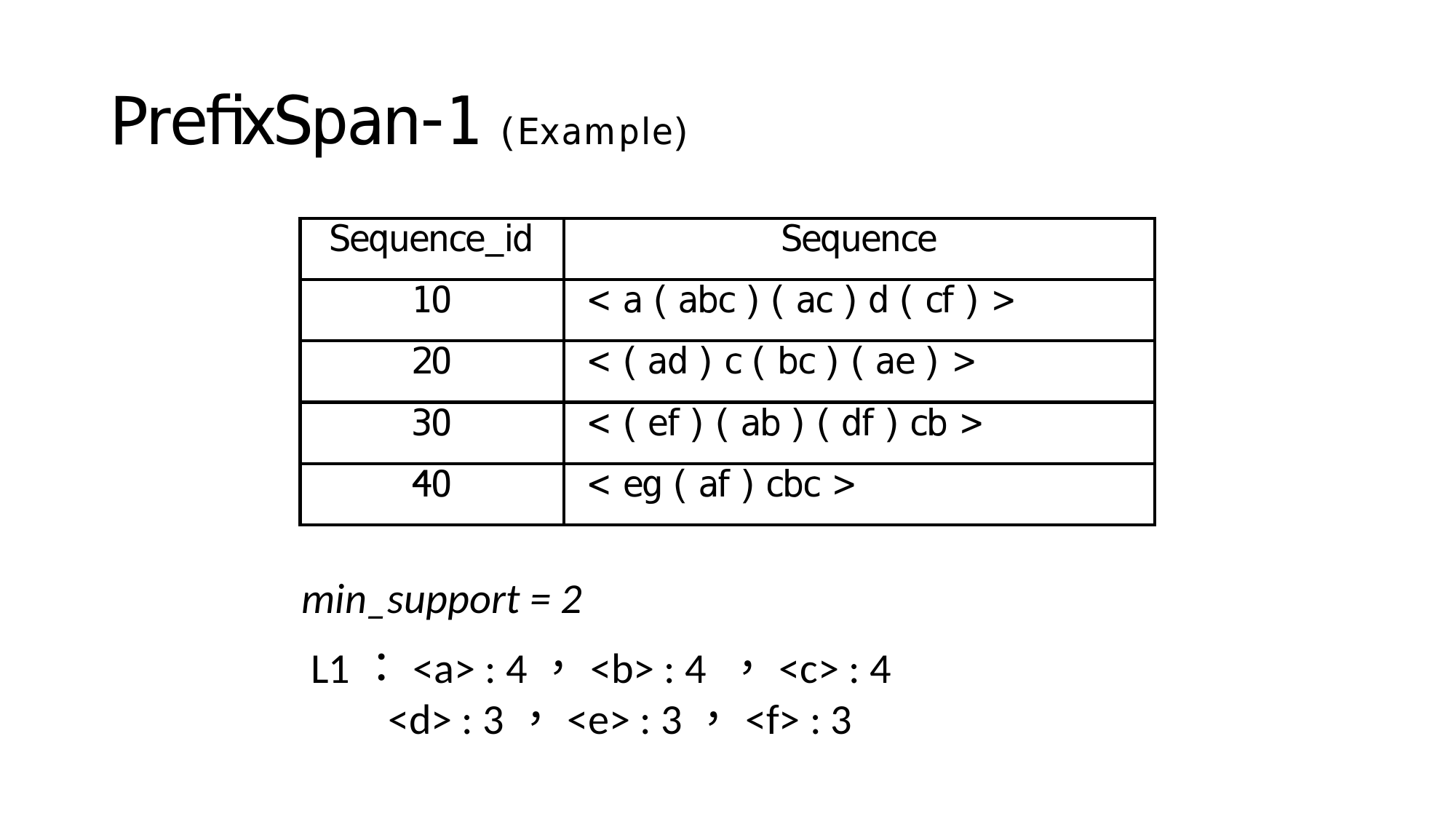

# PrefixSpan-1 (Example)
| Sequence\_id | Sequence |
| --- | --- |
| 10 | < a ( abc ) ( ac ) d ( cf ) > |
| 20 | < ( ad ) c ( bc ) ( ae ) > |
| 30 | < ( ef ) ( ab ) ( df ) cb > |
| 40 | < eg ( af ) cbc > |
min_support = 2
L1：<a> : 4，<b> : 4 ，<c> : 4
        <d> : 3，<e> : 3，<f> : 3